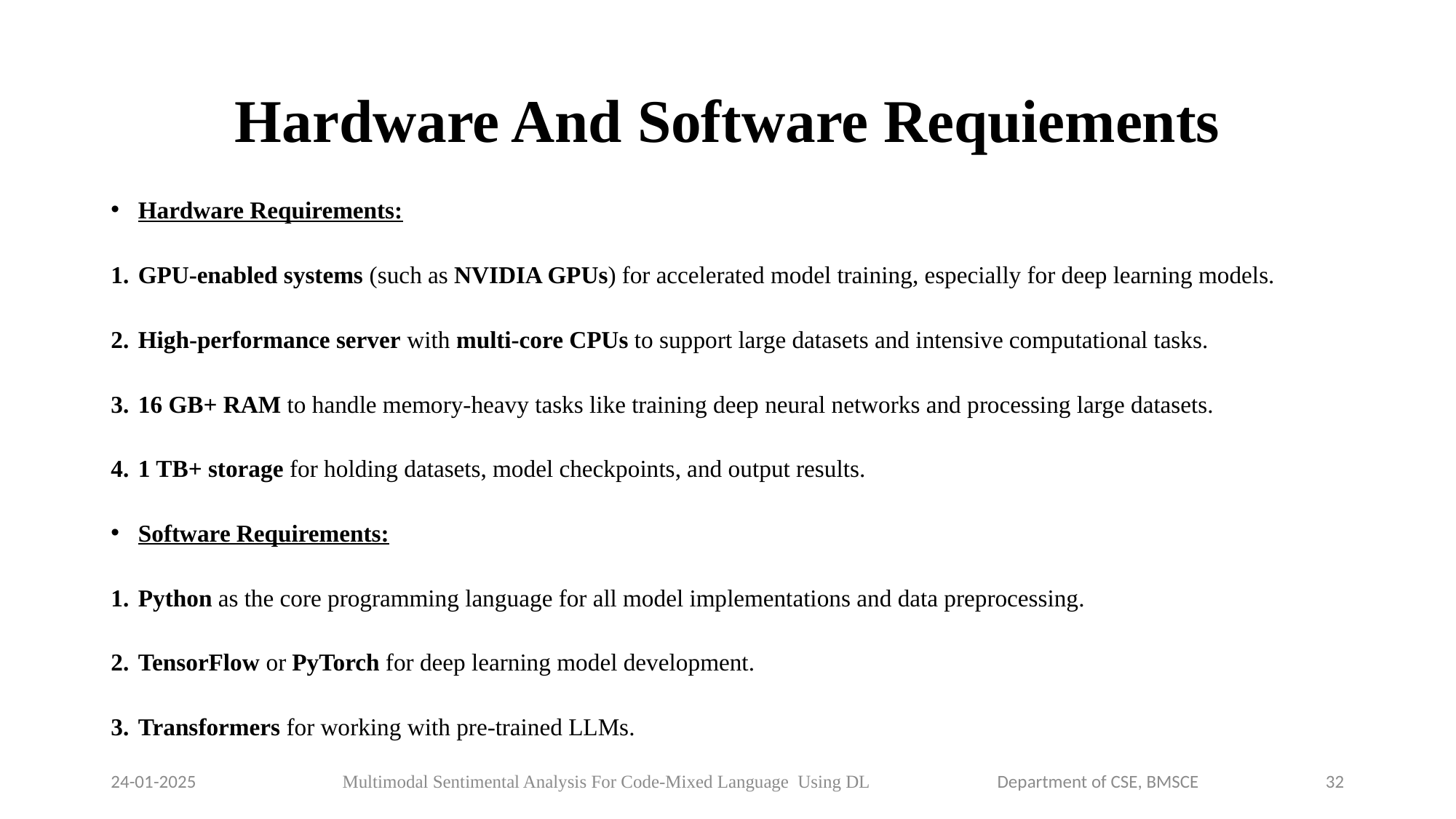

# Hardware And Software Requiements
Hardware Requirements:
GPU-enabled systems (such as NVIDIA GPUs) for accelerated model training, especially for deep learning models.
High-performance server with multi-core CPUs to support large datasets and intensive computational tasks.
16 GB+ RAM to handle memory-heavy tasks like training deep neural networks and processing large datasets.
1 TB+ storage for holding datasets, model checkpoints, and output results.
Software Requirements:
Python as the core programming language for all model implementations and data preprocessing.
TensorFlow or PyTorch for deep learning model development.
Transformers for working with pre-trained LLMs.
24-01-2025
Multimodal Sentimental Analysis For Code-Mixed Language  Using DL		Department of CSE, BMSCE
32